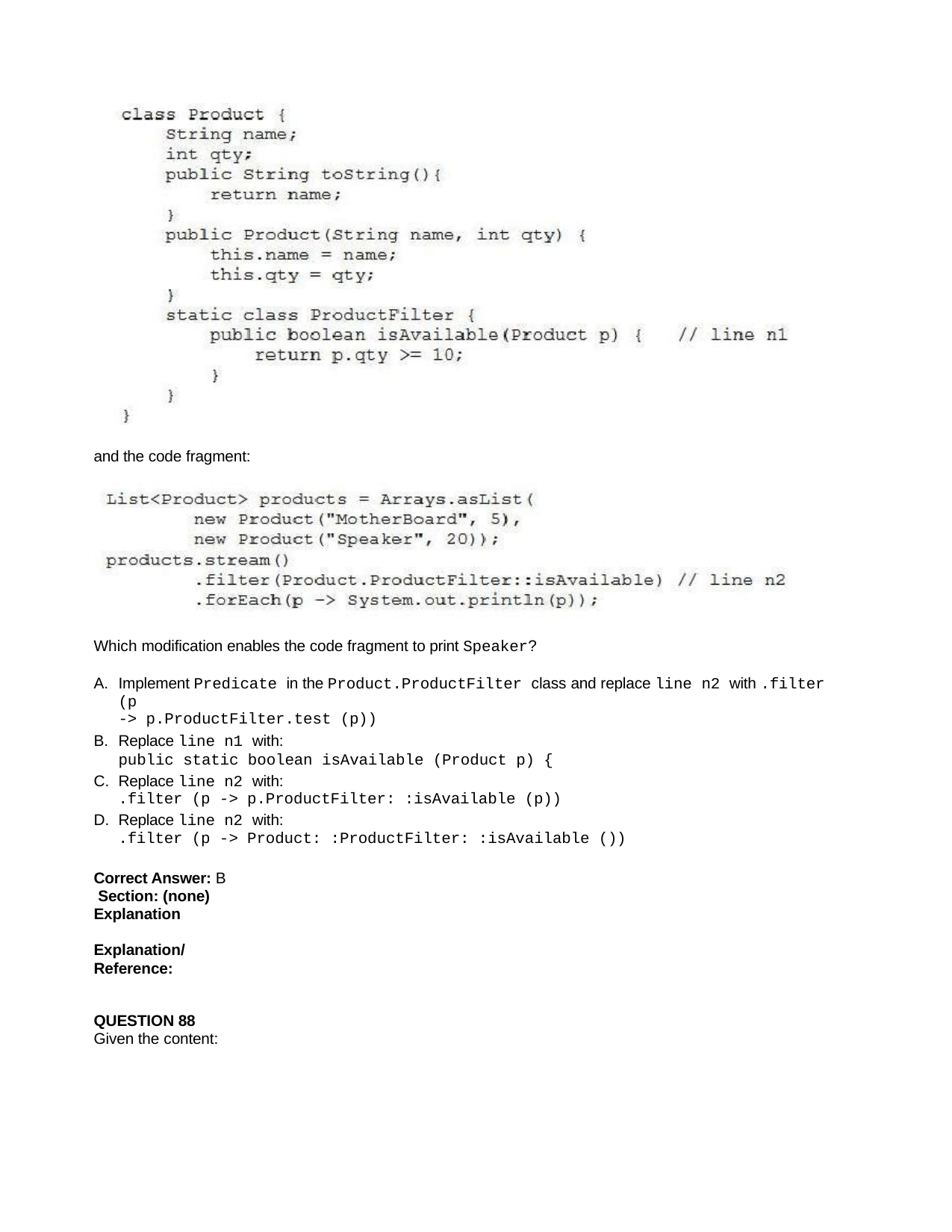

and the code fragment:

Which modification enables the code fragment to print Speaker?

Implement Predicate in the Product.ProductFilter class and replace line n2 with .filter (p
-> p.ProductFilter.test (p))
Replace line n1 with:
public static boolean isAvailable (Product p) {
Replace line n2 with:
.filter (p -> p.ProductFilter: :isAvailable (p))
Replace line n2 with:
.filter (p -> Product: :ProductFilter: :isAvailable ())

Correct Answer: B  Section: (none)  Explanation

Explanation/Reference:

QUESTION 88
Given the content: